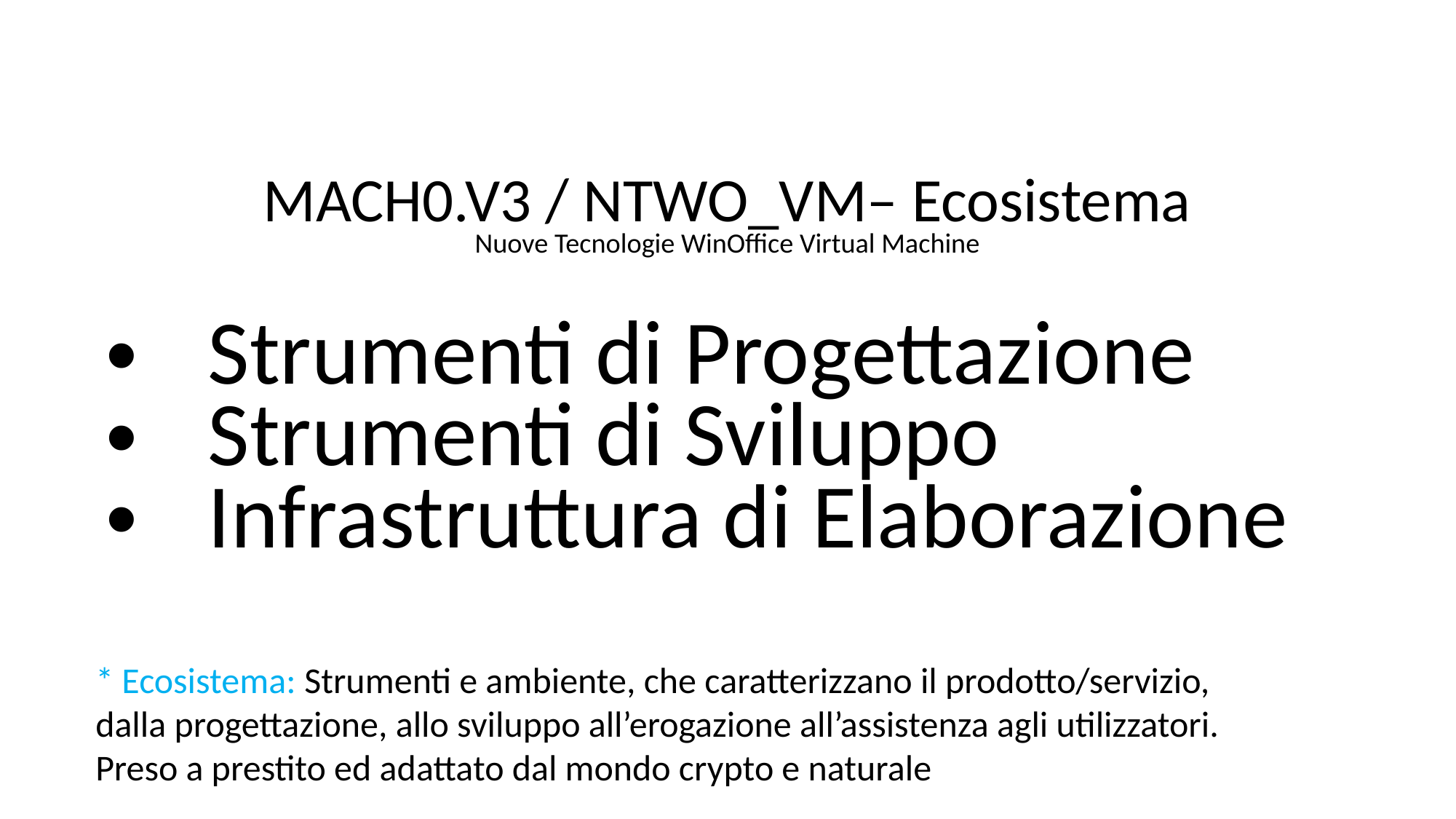

MACH0.V3 / NTWO_VM– Ecosistema
Nuove Tecnologie WinOffice Virtual Machine
Strumenti di Progettazione
Strumenti di Sviluppo
Infrastruttura di Elaborazione
* Ecosistema: Strumenti e ambiente, che caratterizzano il prodotto/servizio, dalla progettazione, allo sviluppo all’erogazione all’assistenza agli utilizzatori. Preso a prestito ed adattato dal mondo crypto e naturale